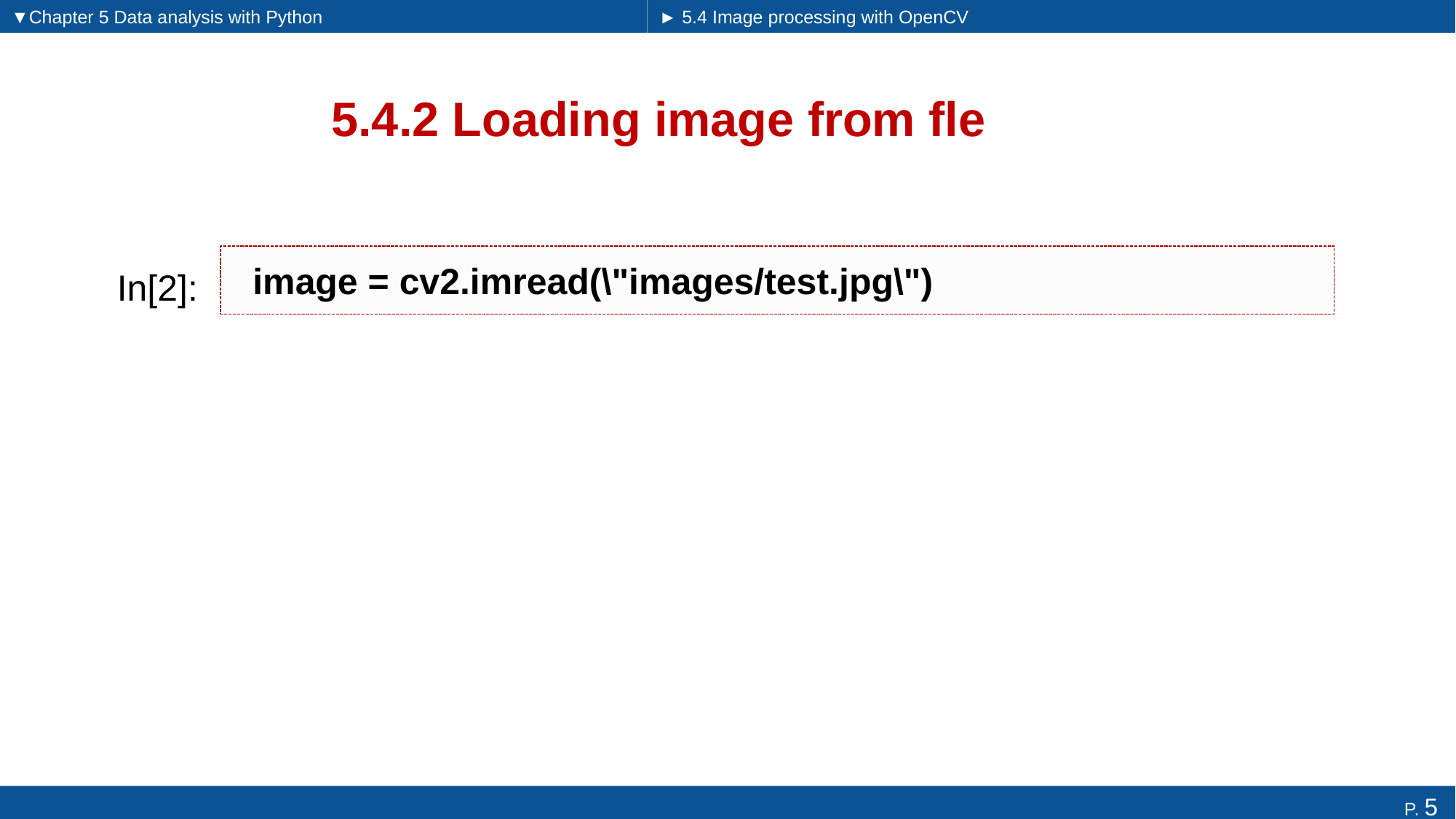

▼Chapter 5 Data analysis with Python
► 5.4 Image processing with OpenCV
# 5.4.2 Loading image from fle
image = cv2.imread(\"images/test.jpg\")
In[2]: